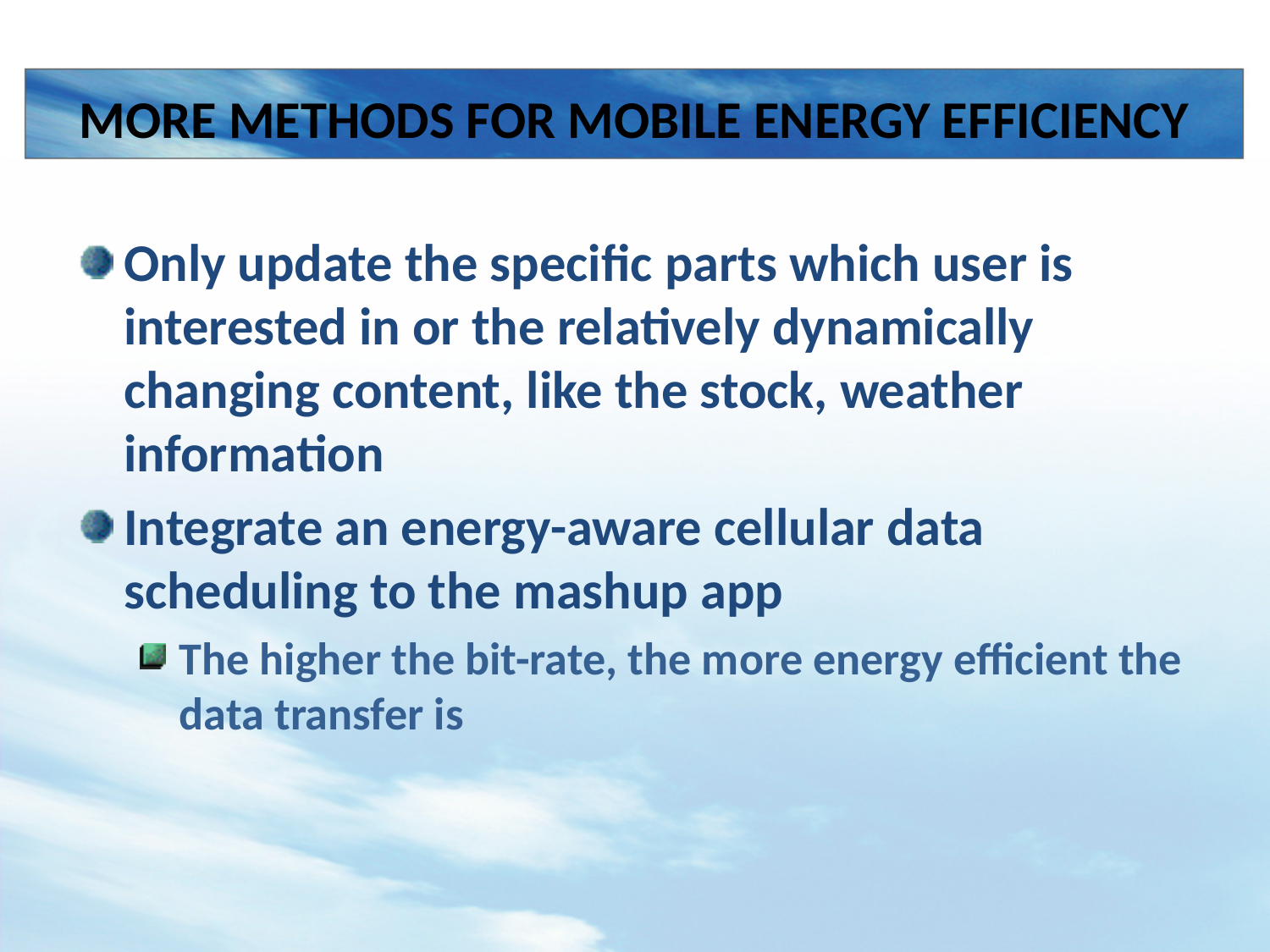

# More Methods For Mobile Energy Efficiency
Only update the specific parts which user is interested in or the relatively dynamically changing content, like the stock, weather information
Integrate an energy-aware cellular data scheduling to the mashup app
The higher the bit-rate, the more energy efficient the data transfer is